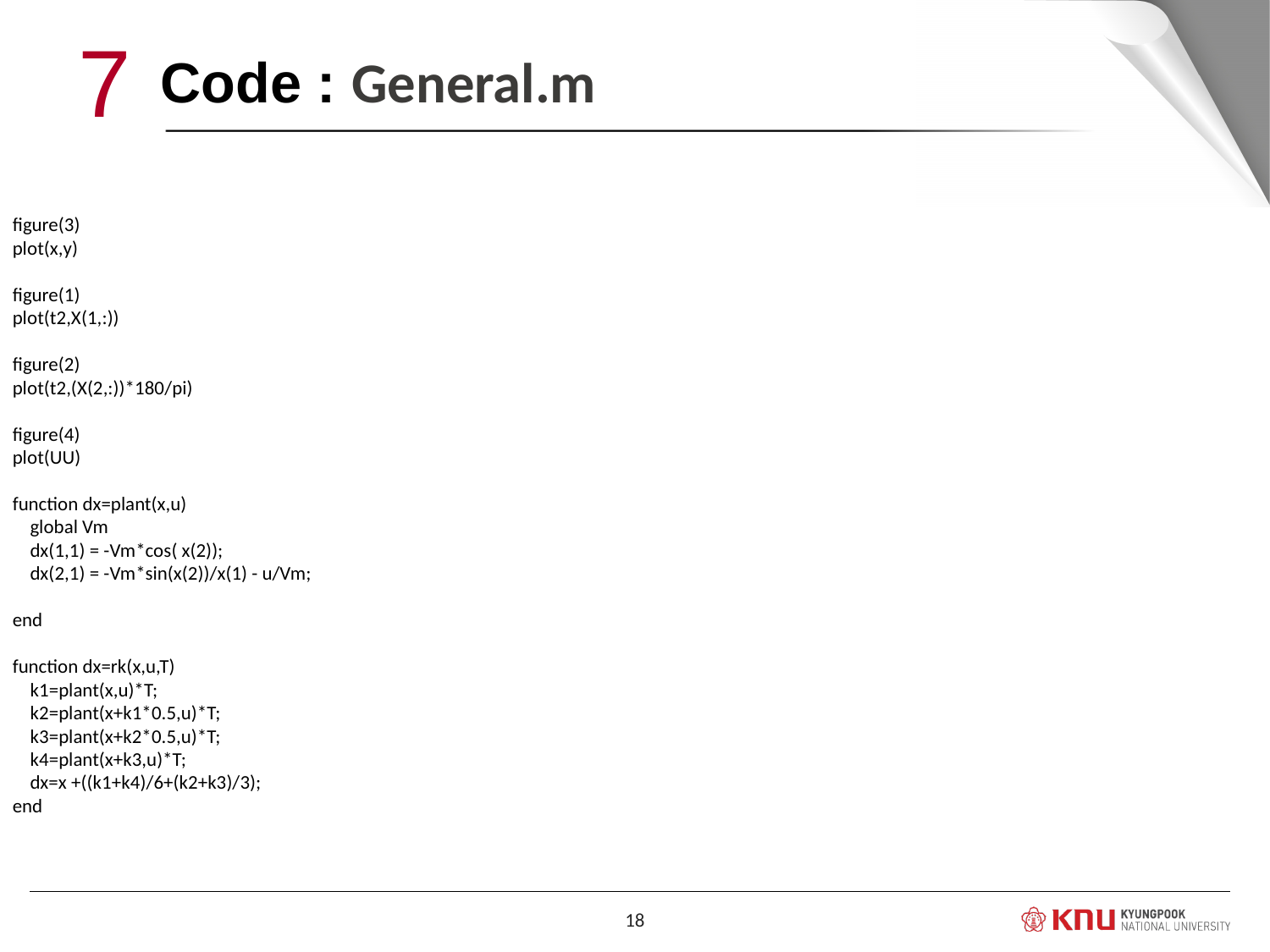

7
Code : General.m
figure(3)
plot(x,y)

figure(1)
plot(t2,X(1,:))

figure(2)
plot(t2,(X(2,:))*180/pi)

figure(4)
plot(UU)

function dx=plant(x,u)
    global Vm
    dx(1,1) = -Vm*cos( x(2));
    dx(2,1) = -Vm*sin(x(2))/x(1) - u/Vm;

end

function dx=rk(x,u,T)
    k1=plant(x,u)*T;
    k2=plant(x+k1*0.5,u)*T;
    k3=plant(x+k2*0.5,u)*T;
    k4=plant(x+k3,u)*T;
    dx=x +((k1+k4)/6+(k2+k3)/3);
end
18